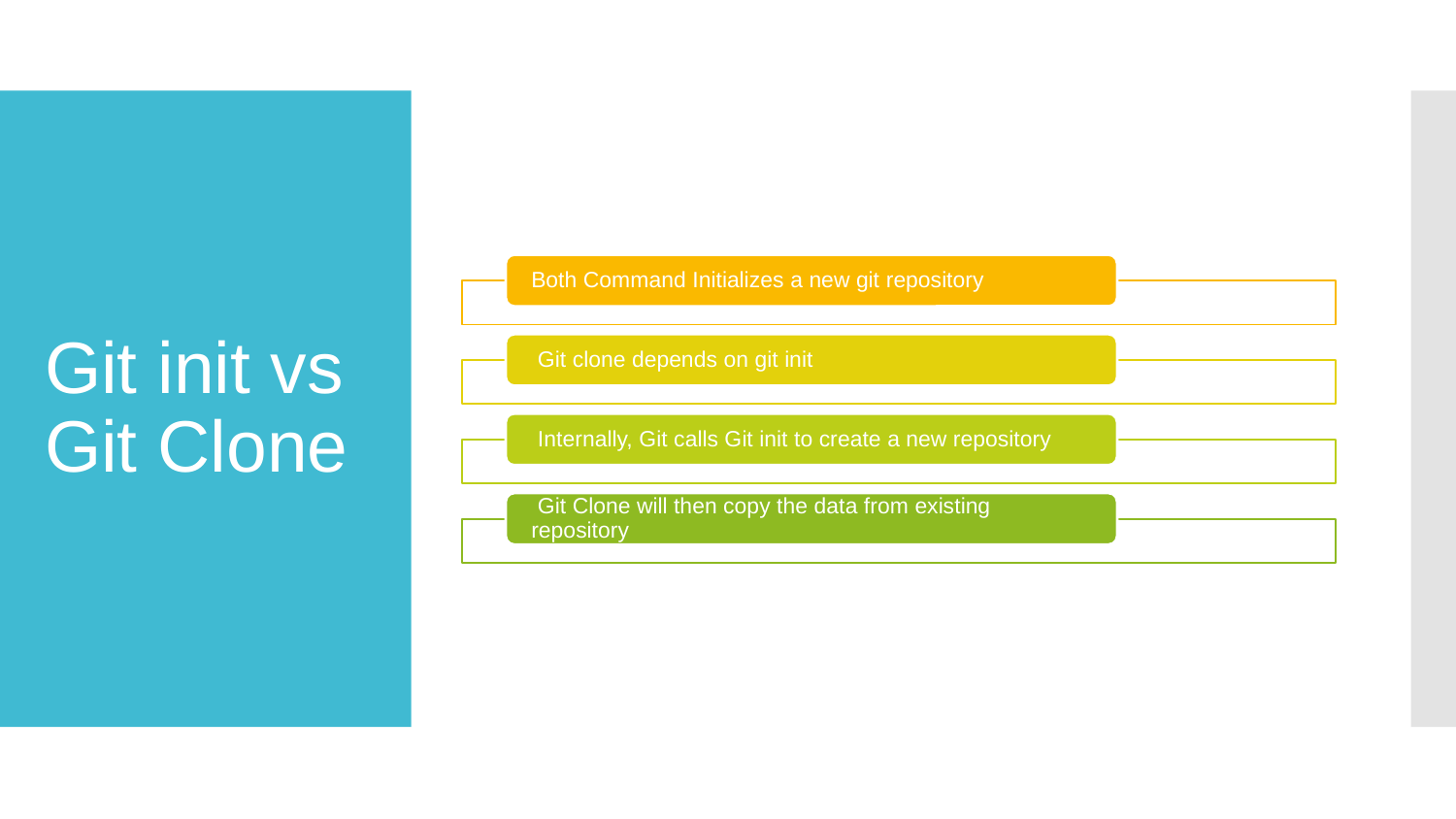

# Git init vs Git Clone

Both Command Initializes a new git repository

 Git clone depends on git init

 Internally, Git calls Git init to create a new repository

 Git Clone will then copy the data from existing repository